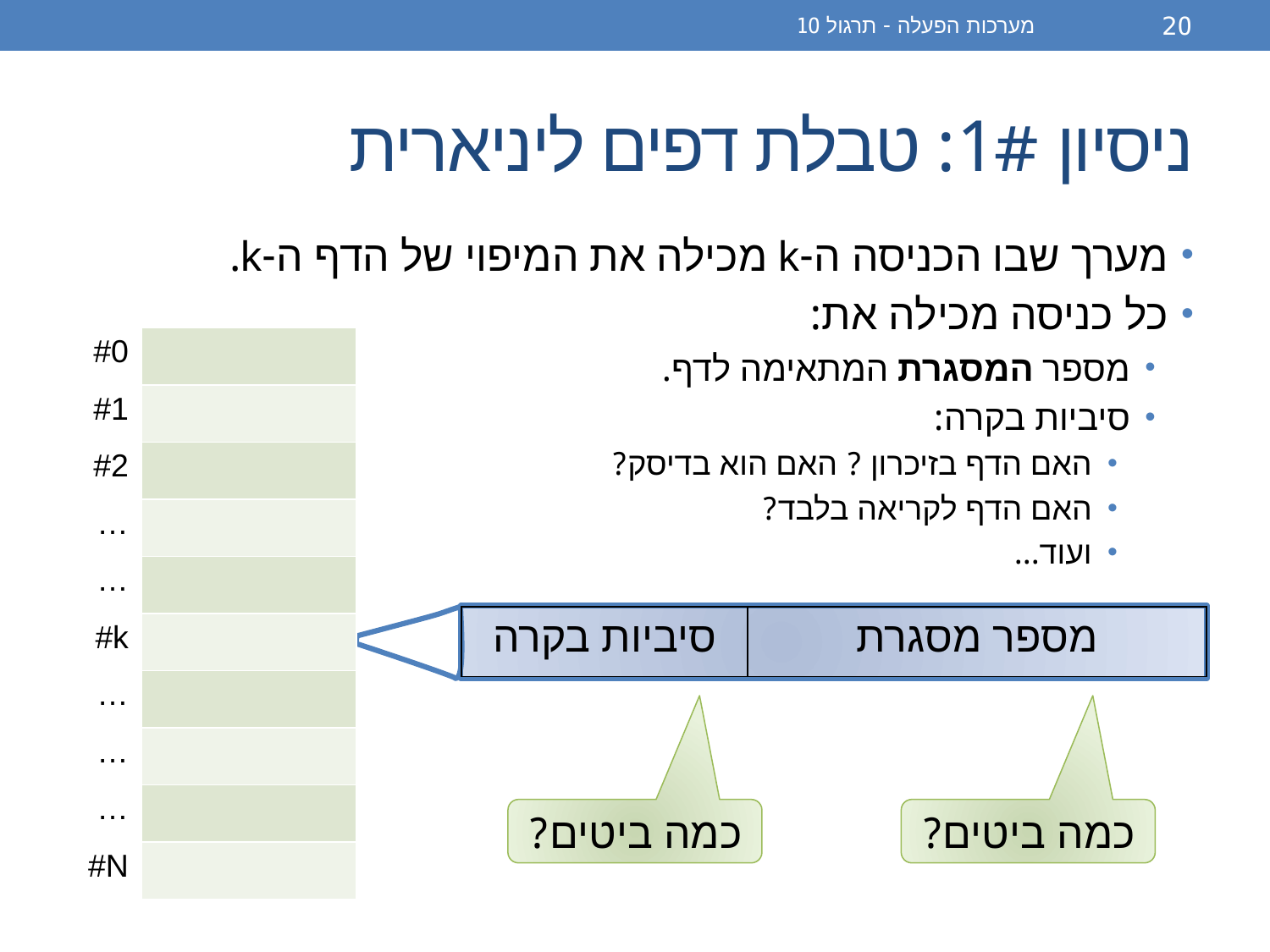

מערכות הפעלה - תרגול 10
20
# ניסיון 1#: טבלת דפים ליניארית
מערך שבו הכניסה ה-k מכילה את המיפוי של הדף ה-k.
כל כניסה מכילה את:
מספר המסגרת המתאימה לדף.
סיביות בקרה:
האם הדף בזיכרון ? האם הוא בדיסק?
האם הדף לקריאה בלבד?
ועוד...

| #0 |  |
| --- | --- |
| #1 |  |
| #2 |  |
| … |  |
| … |  |
| #k |  |
| … |  |
| … |  |
| … |  |
| #N |  |

| סיביות בקרה | מספר מסגרת |
| --- | --- |
כמה ביטים?
כמה ביטים?